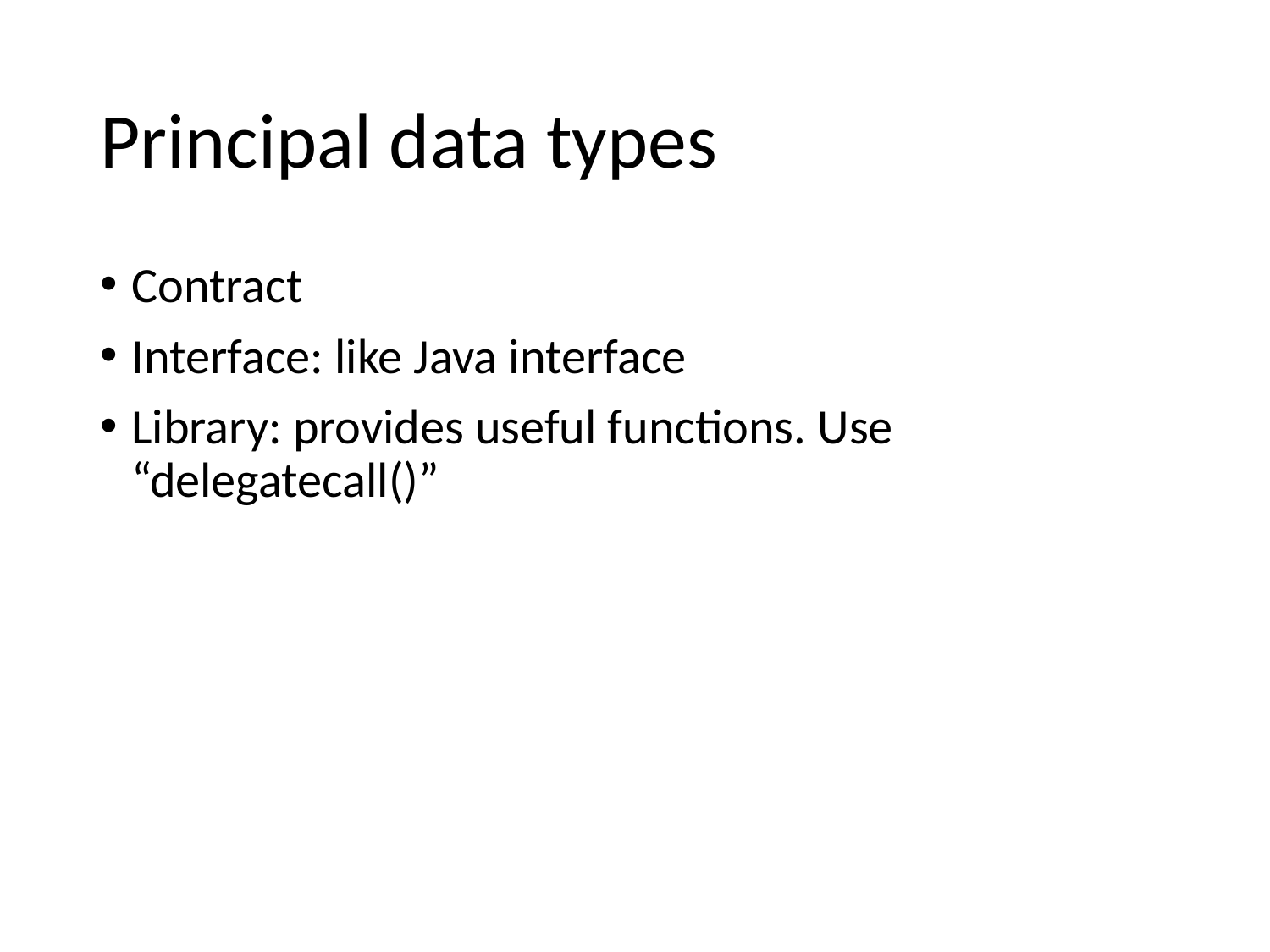

# Principal data types
Contract
Interface: like Java interface
Library: provides useful functions. Use “delegatecall()”